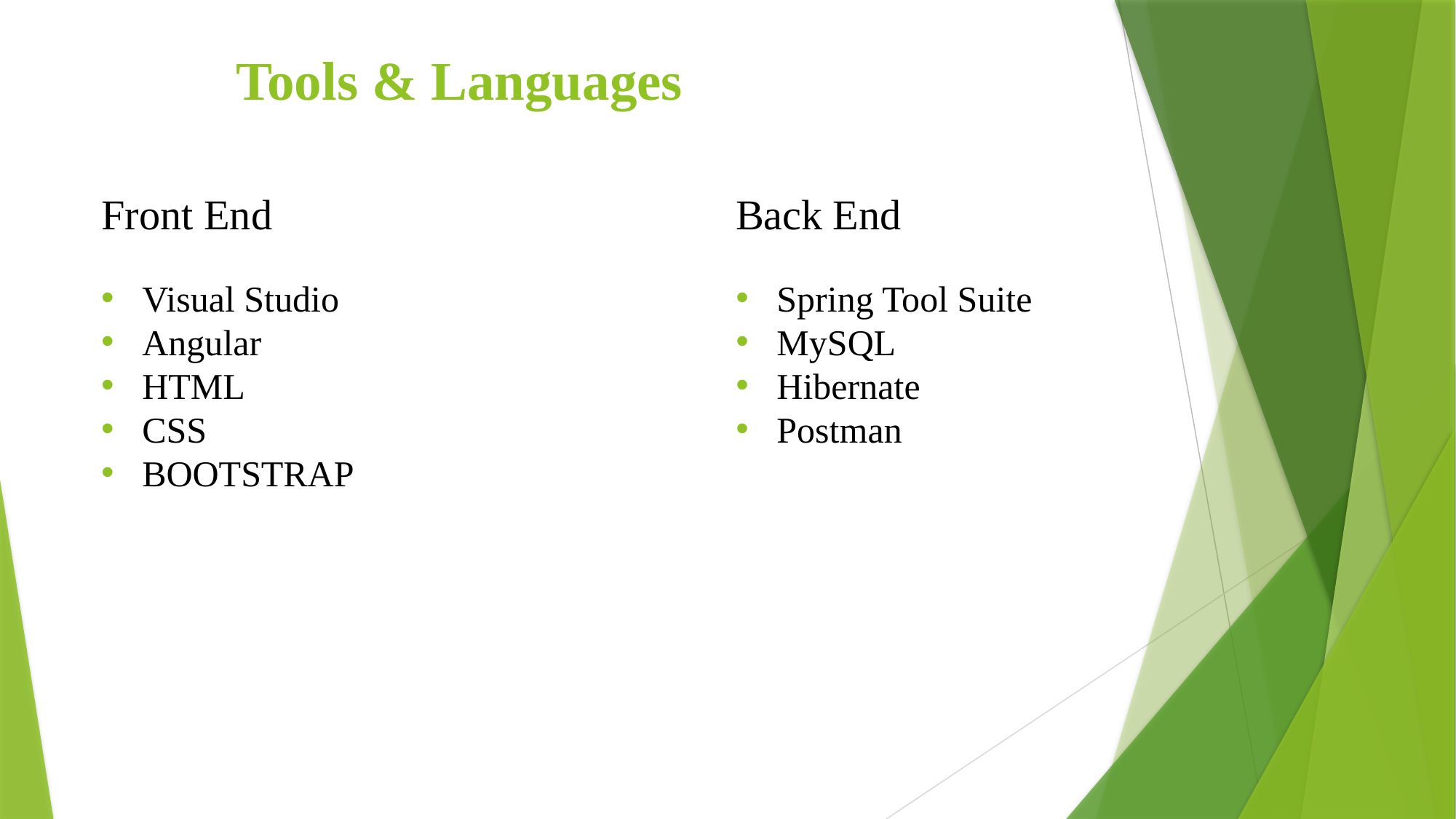

Tools & Languages
Front End

Back End
Visual Studio
Angular
HTML
CSS
BOOTSTRAP

Spring Tool Suite
MySQL
Hibernate
Postman